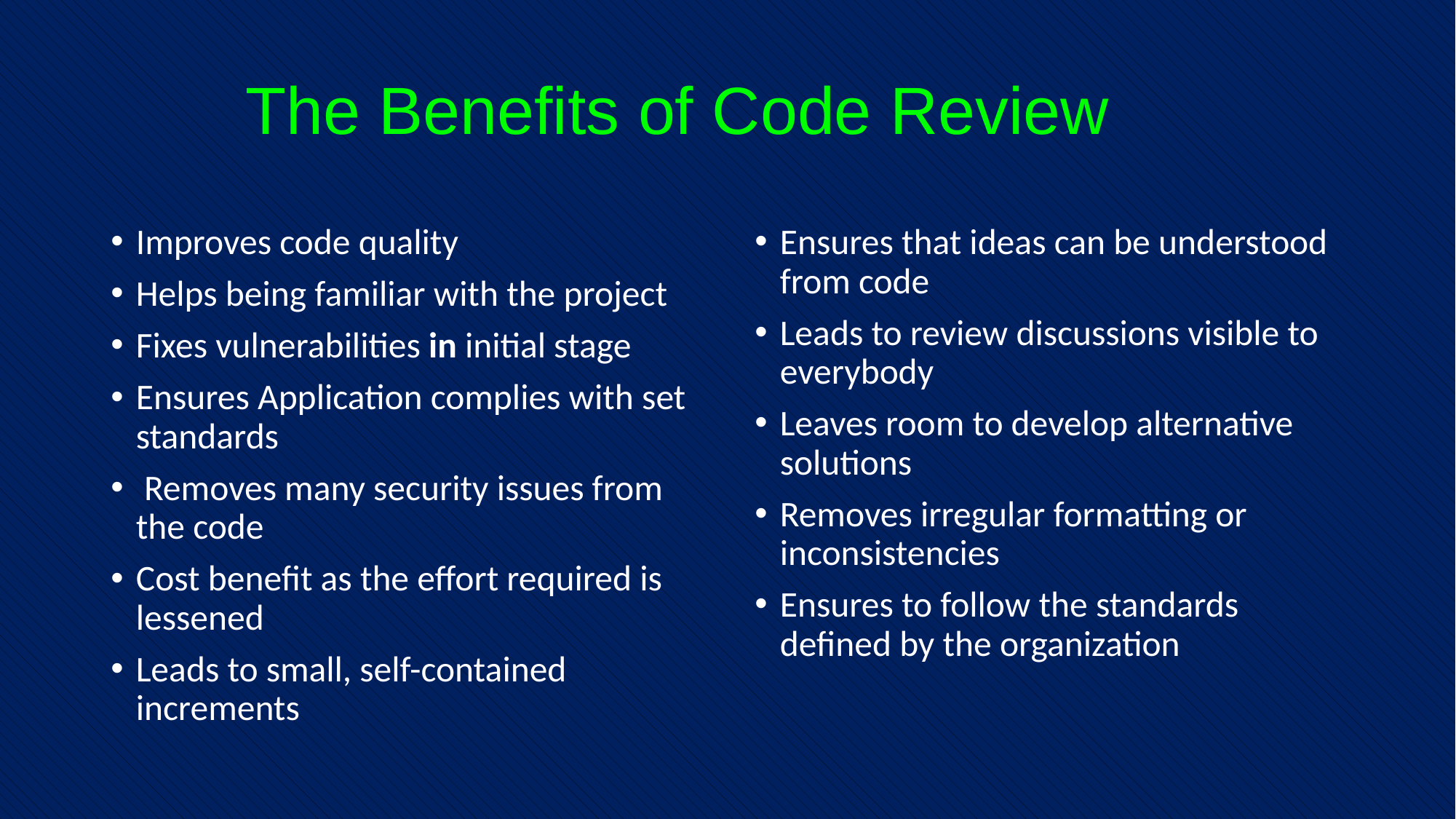

# The Benefits of Code Review
Improves code quality
Helps being familiar with the project
Fixes vulnerabilities in initial stage
Ensures Application complies with set standards
 Removes many security issues from the code
Cost benefit as the effort required is lessened
Leads to small, self-contained increments
Ensures that ideas can be understood from code
Leads to review discussions visible to everybody
Leaves room to develop alternative solutions
Removes irregular formatting or inconsistencies
Ensures to follow the standards defined by the organization